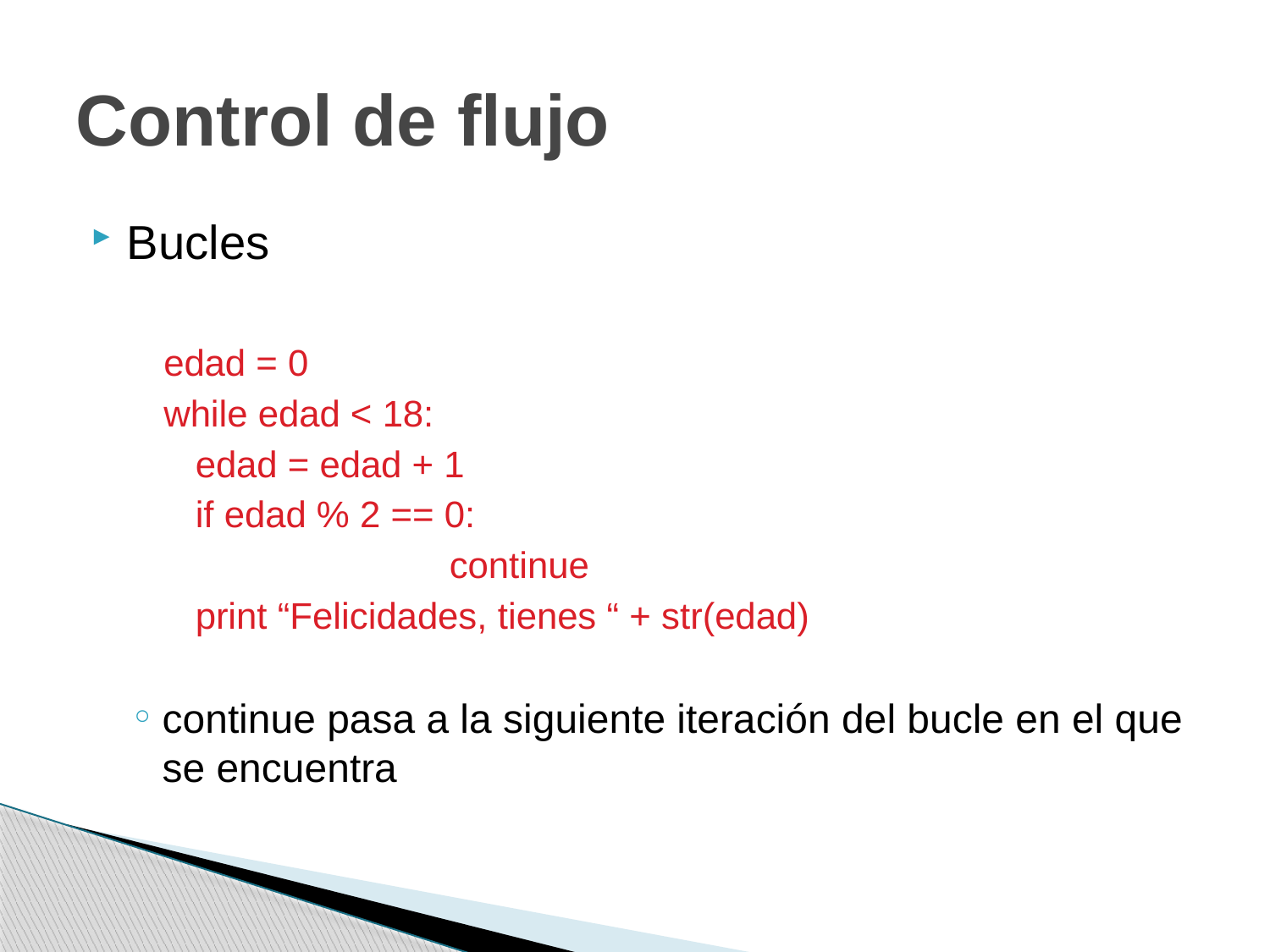

# Control de flujo
Bucles

edad = 0
while edad < 18:
	edad = edad + 1
	if edad % 2 == 0:
			continue
	print “Felicidades, tienes “ + str(edad)

continue pasa a la siguiente iteración del bucle en el que se encuentra